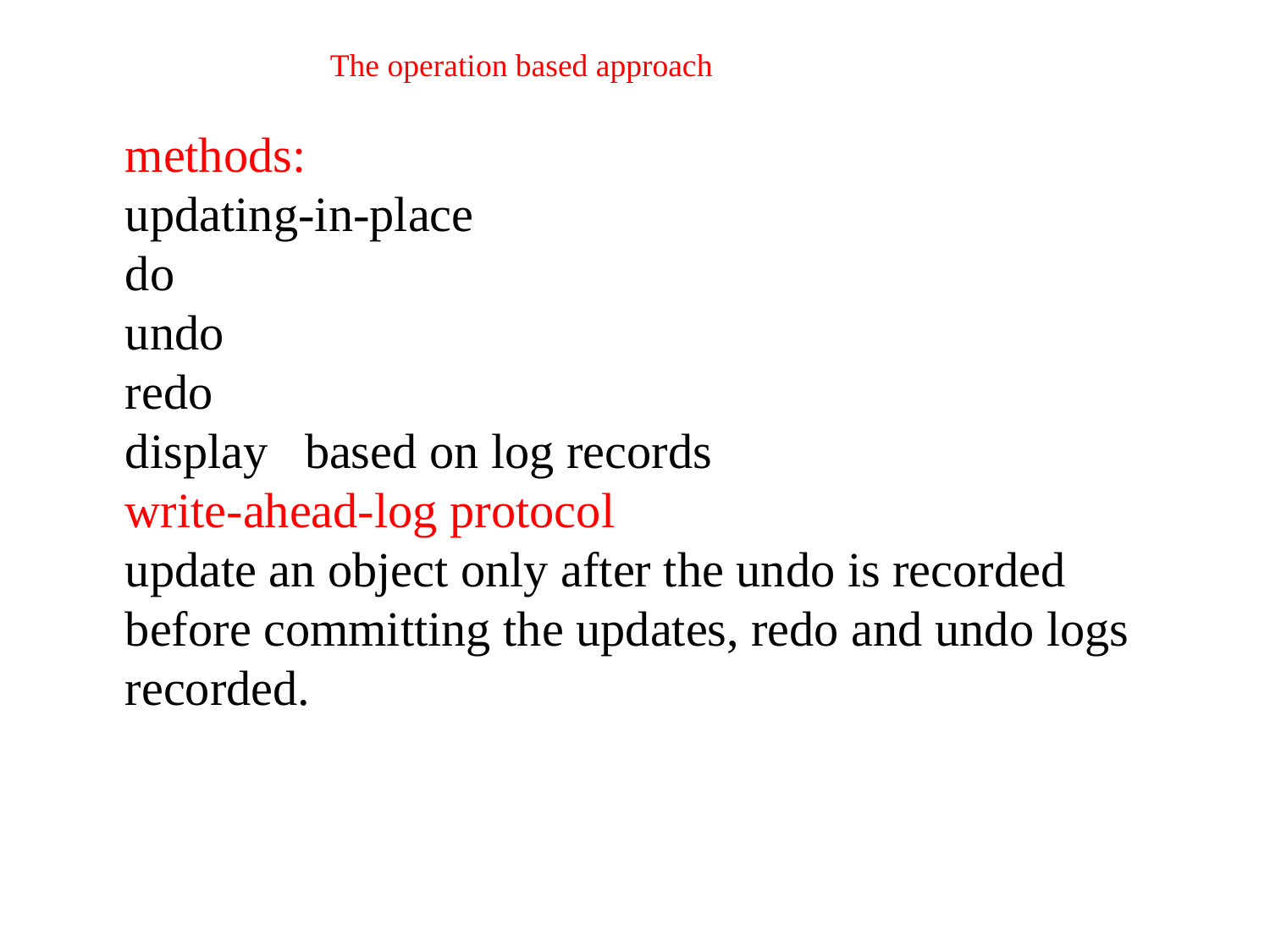

The operation based approach
# methods: updating-in-place do undo redo display   based on log records write-ahead-log protocol update an object only after the undo is recorded before committing the updates, redo and undo logs recorded.